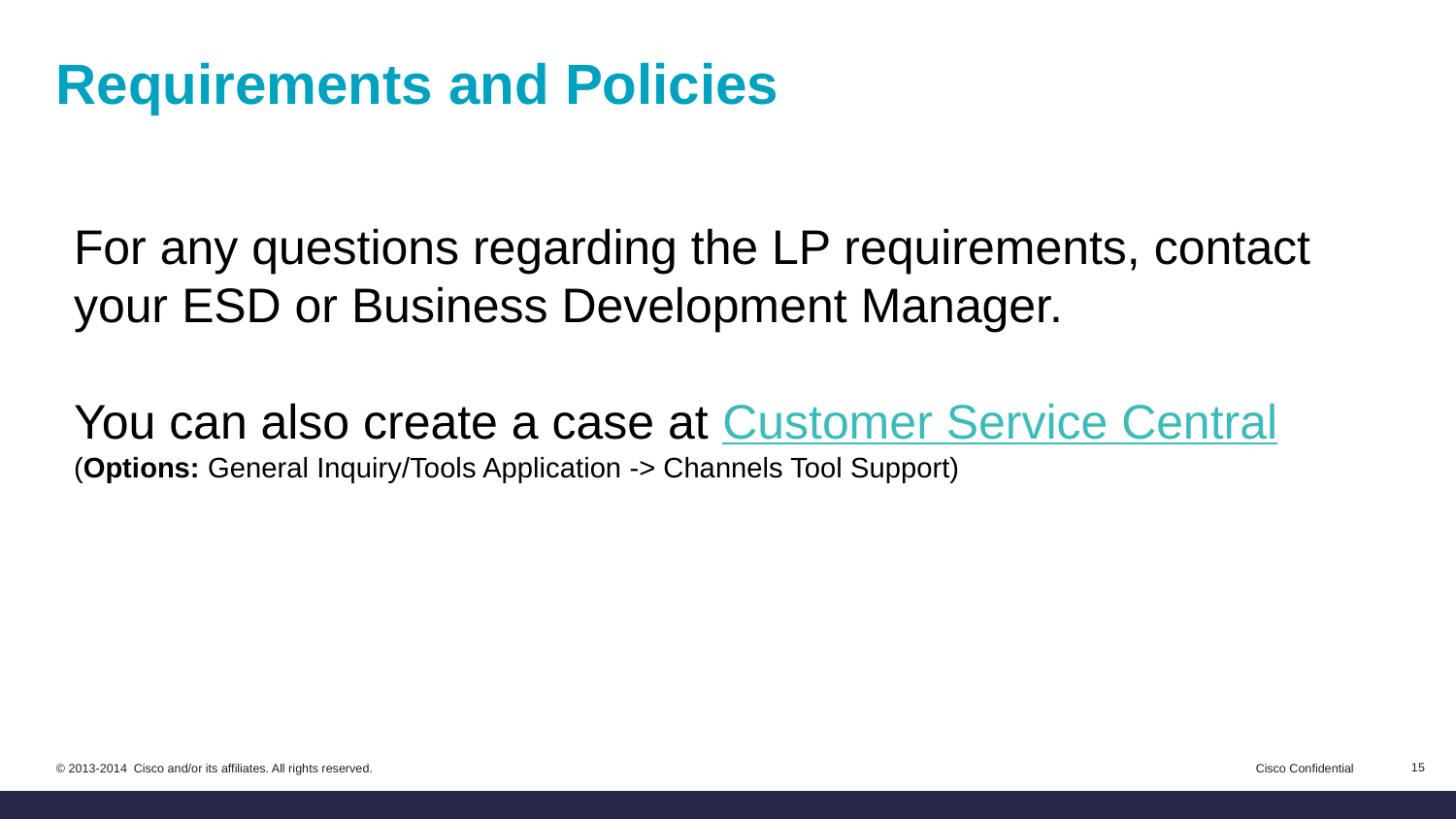

# Requirements and Policies
For any questions regarding the LP requirements, contact your ESD or Business Development Manager.

You can also create a case at Customer Service Central (Options: General Inquiry/Tools Application -> Channels Tool Support)